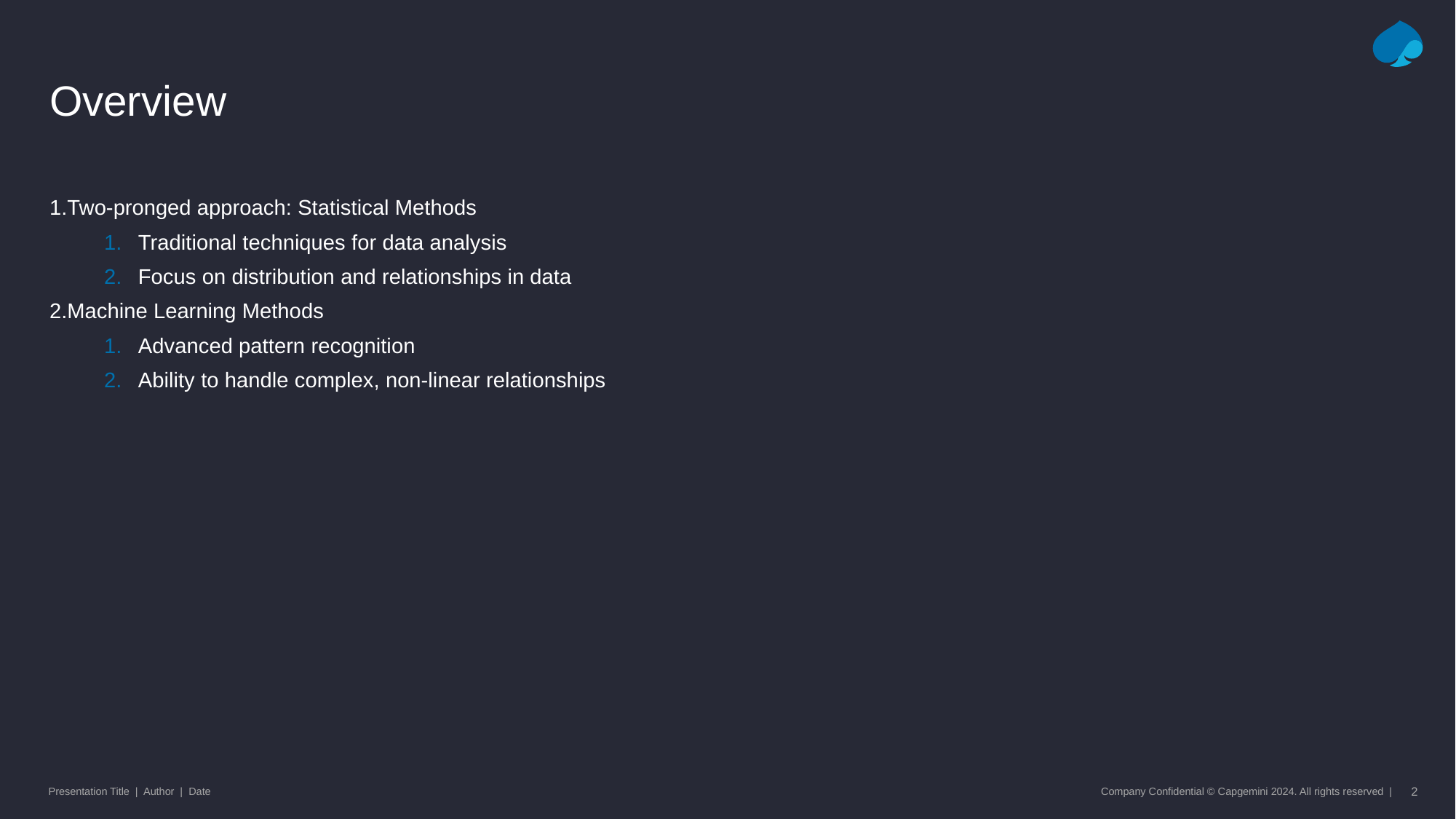

# Overview
Two-pronged approach: Statistical Methods
Traditional techniques for data analysis
Focus on distribution and relationships in data
Machine Learning Methods
Advanced pattern recognition
Ability to handle complex, non-linear relationships